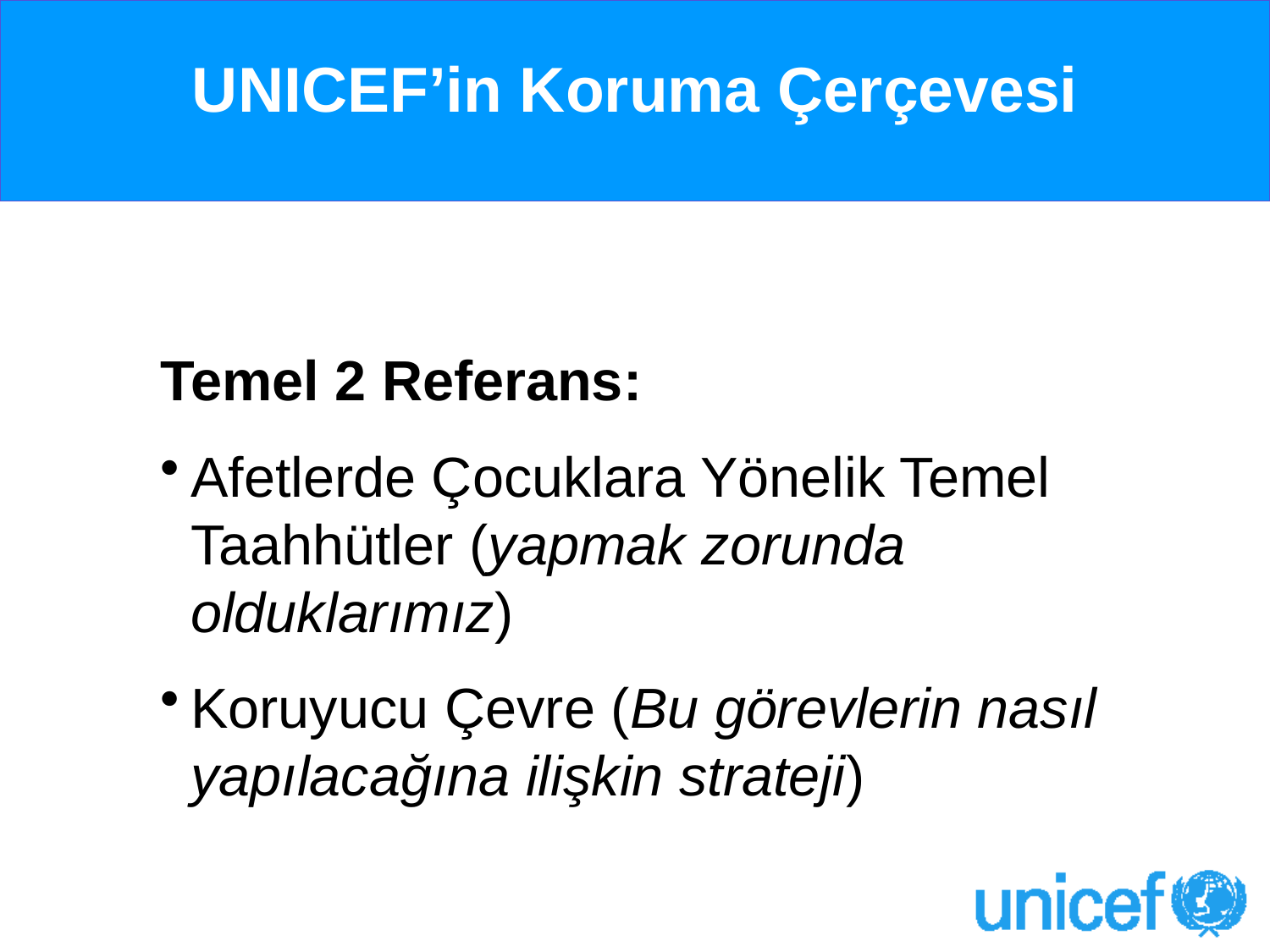

UNICEF’in Koruma Çerçevesi
Temel 2 Referans:
Afetlerde Çocuklara Yönelik Temel Taahhütler (yapmak zorunda olduklarımız)
Koruyucu Çevre (Bu görevlerin nasıl yapılacağına ilişkin strateji)